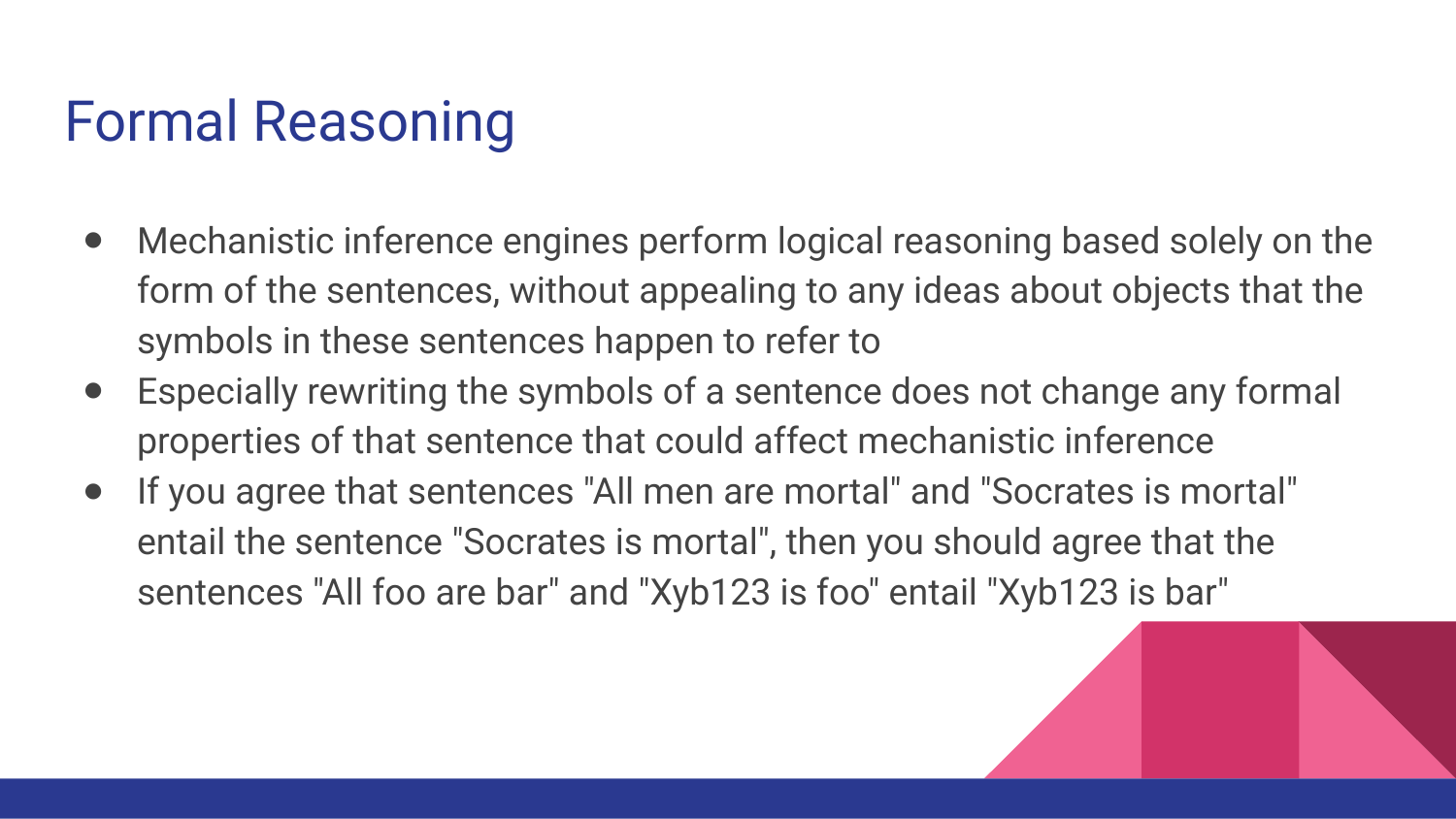

# Formal Reasoning
Mechanistic inference engines perform logical reasoning based solely on the form of the sentences, without appealing to any ideas about objects that the symbols in these sentences happen to refer to
Especially rewriting the symbols of a sentence does not change any formal properties of that sentence that could affect mechanistic inference
If you agree that sentences "All men are mortal" and "Socrates is mortal" entail the sentence "Socrates is mortal", then you should agree that the sentences "All foo are bar" and "Xyb123 is foo" entail "Xyb123 is bar"